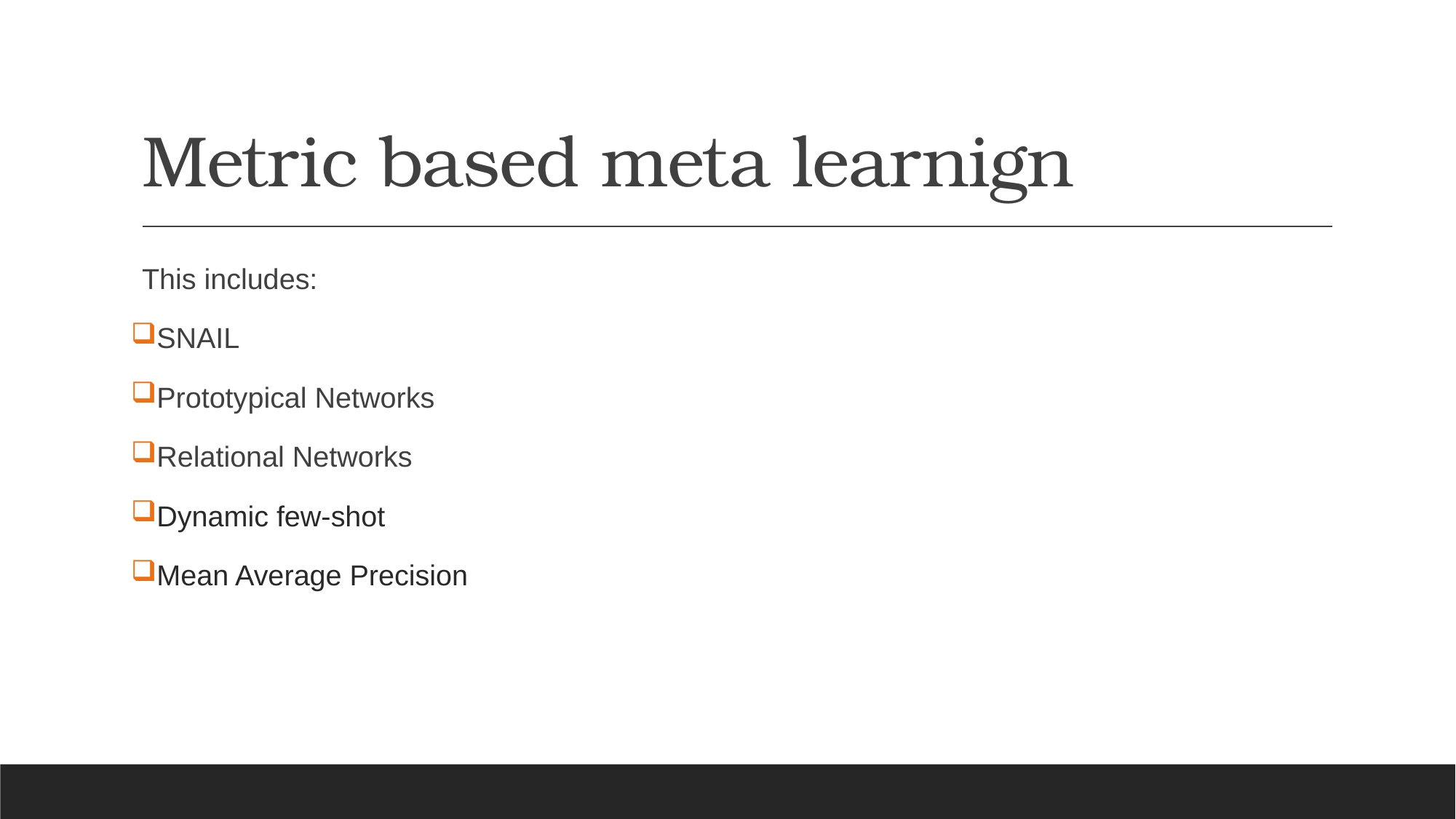

# Metric based meta learnign
This includes:
SNAIL
Prototypical Networks
Relational Networks
Dynamic few-shot
Mean Average Precision